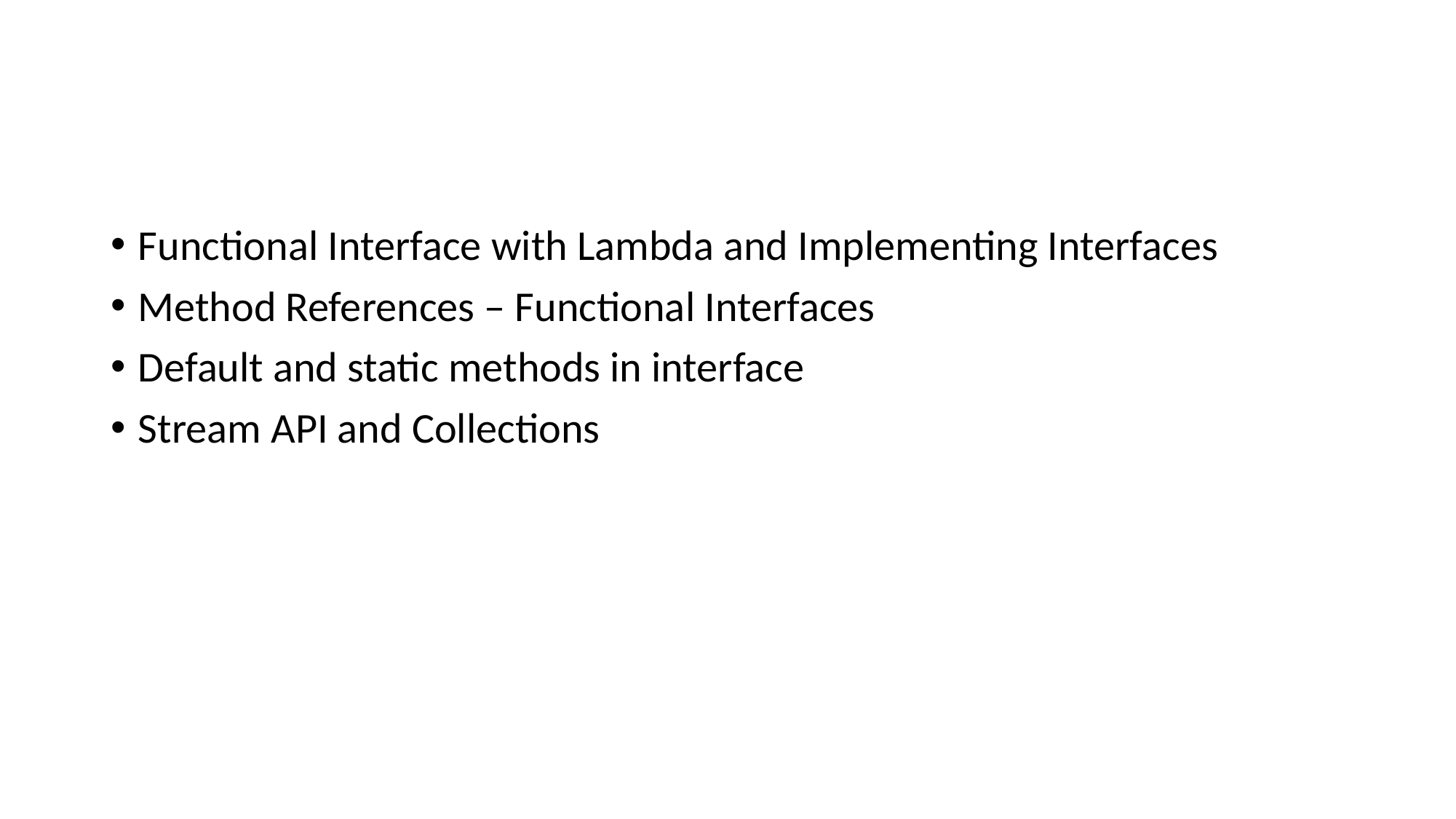

Functional Interface with Lambda and Implementing Interfaces
Method References – Functional Interfaces
Default and static methods in interface
Stream API and Collections